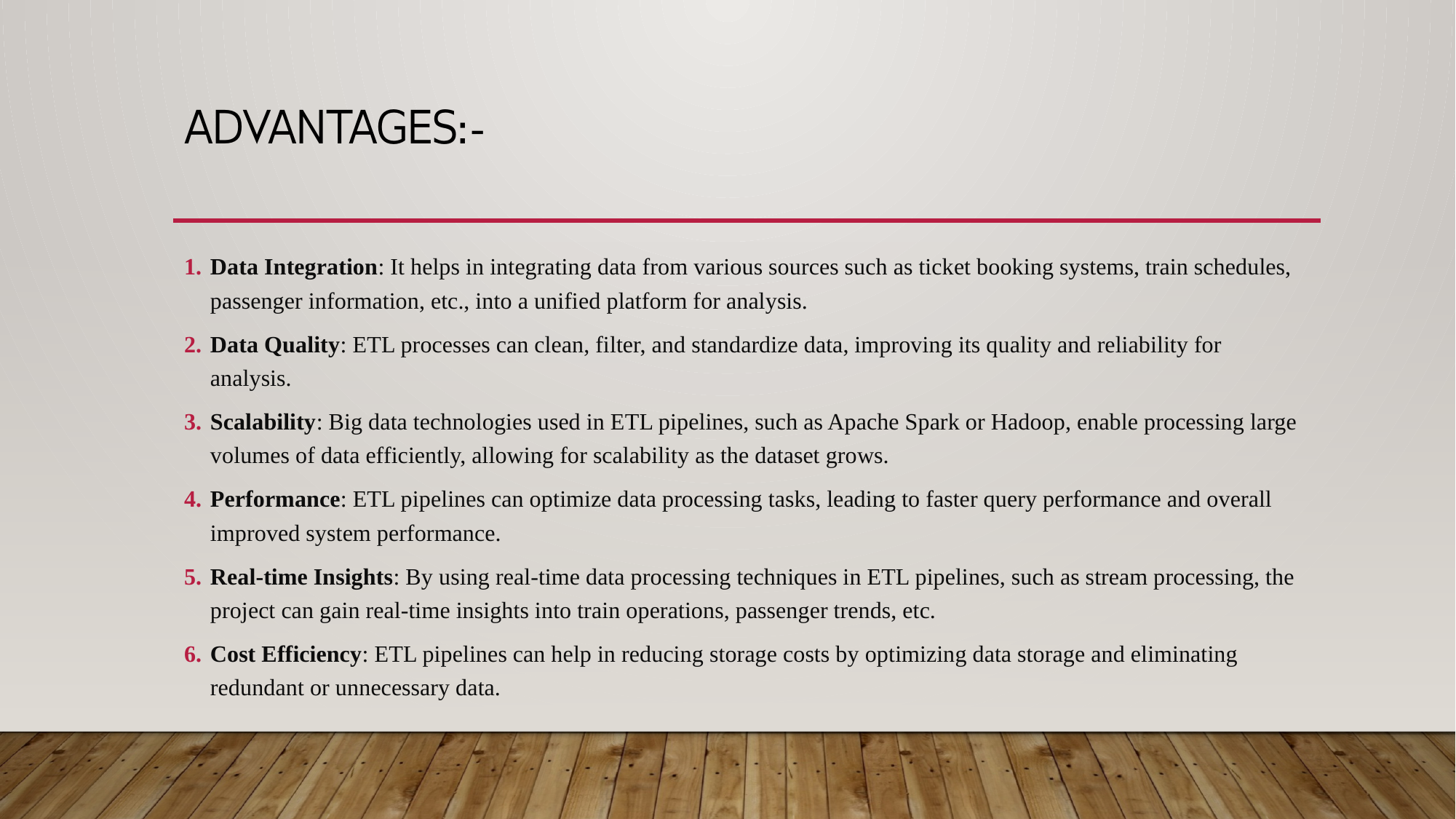

# Advantages:-
Data Integration: It helps in integrating data from various sources such as ticket booking systems, train schedules, passenger information, etc., into a unified platform for analysis.
Data Quality: ETL processes can clean, filter, and standardize data, improving its quality and reliability for analysis.
Scalability: Big data technologies used in ETL pipelines, such as Apache Spark or Hadoop, enable processing large volumes of data efficiently, allowing for scalability as the dataset grows.
Performance: ETL pipelines can optimize data processing tasks, leading to faster query performance and overall improved system performance.
Real-time Insights: By using real-time data processing techniques in ETL pipelines, such as stream processing, the project can gain real-time insights into train operations, passenger trends, etc.
Cost Efficiency: ETL pipelines can help in reducing storage costs by optimizing data storage and eliminating redundant or unnecessary data.